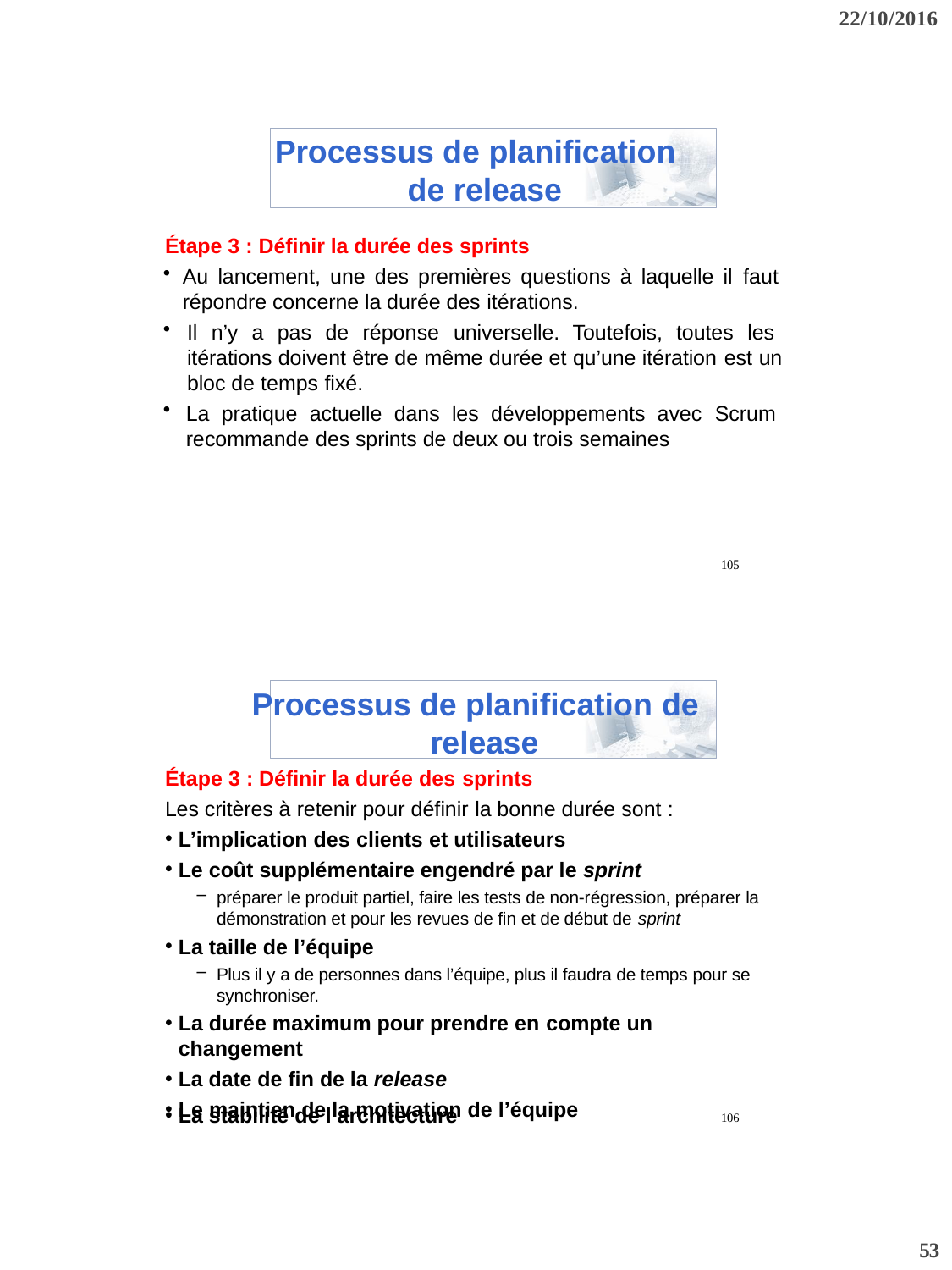

22/10/2016
Processus de planification  de release

Étape 3 : Définir la durée des sprints
Au lancement, une des premières questions à laquelle il faut  répondre concerne la durée des itérations.
Il n’y a pas de réponse universelle. Toutefois, toutes les  itérations doivent être de même durée et qu’une itération est un  bloc de temps fixé.
La pratique actuelle dans les développements avec Scrum  recommande des sprints de deux ou trois semaines
105

Processus de planification de  release

Étape 3 : Définir la durée des sprints
Les critères à retenir pour définir la bonne durée sont :
L’implication des clients et utilisateurs
Le coût supplémentaire engendré par le sprint
préparer le produit partiel, faire les tests de non-régression, préparer la  démonstration et pour les revues de fin et de début de sprint
La taille de l’équipe
Plus il y a de personnes dans l’équipe, plus il faudra de temps pour se  synchroniser.
La durée maximum pour prendre en compte un changement
La date de fin de la release
Le maintien de la motivation de l’équipe
La stabilité de l’architecture
106
53